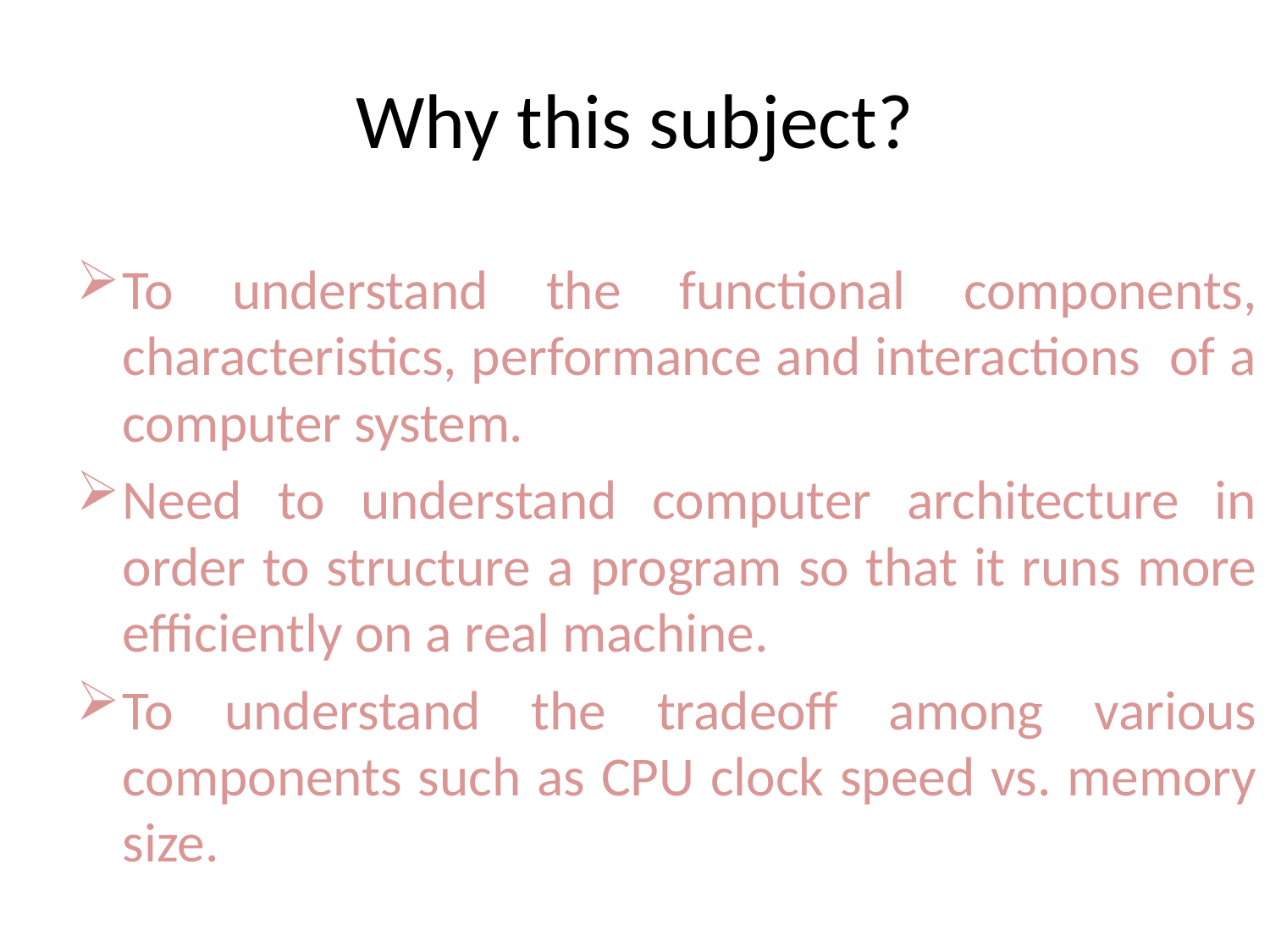

# Why this subject?
To understand the functional components, characteristics, performance and interactions  of a computer system.
Need to understand computer architecture in order to structure a program so that it runs more efficiently on a real machine.
To understand the tradeoff among various components such as CPU clock speed vs. memory size.